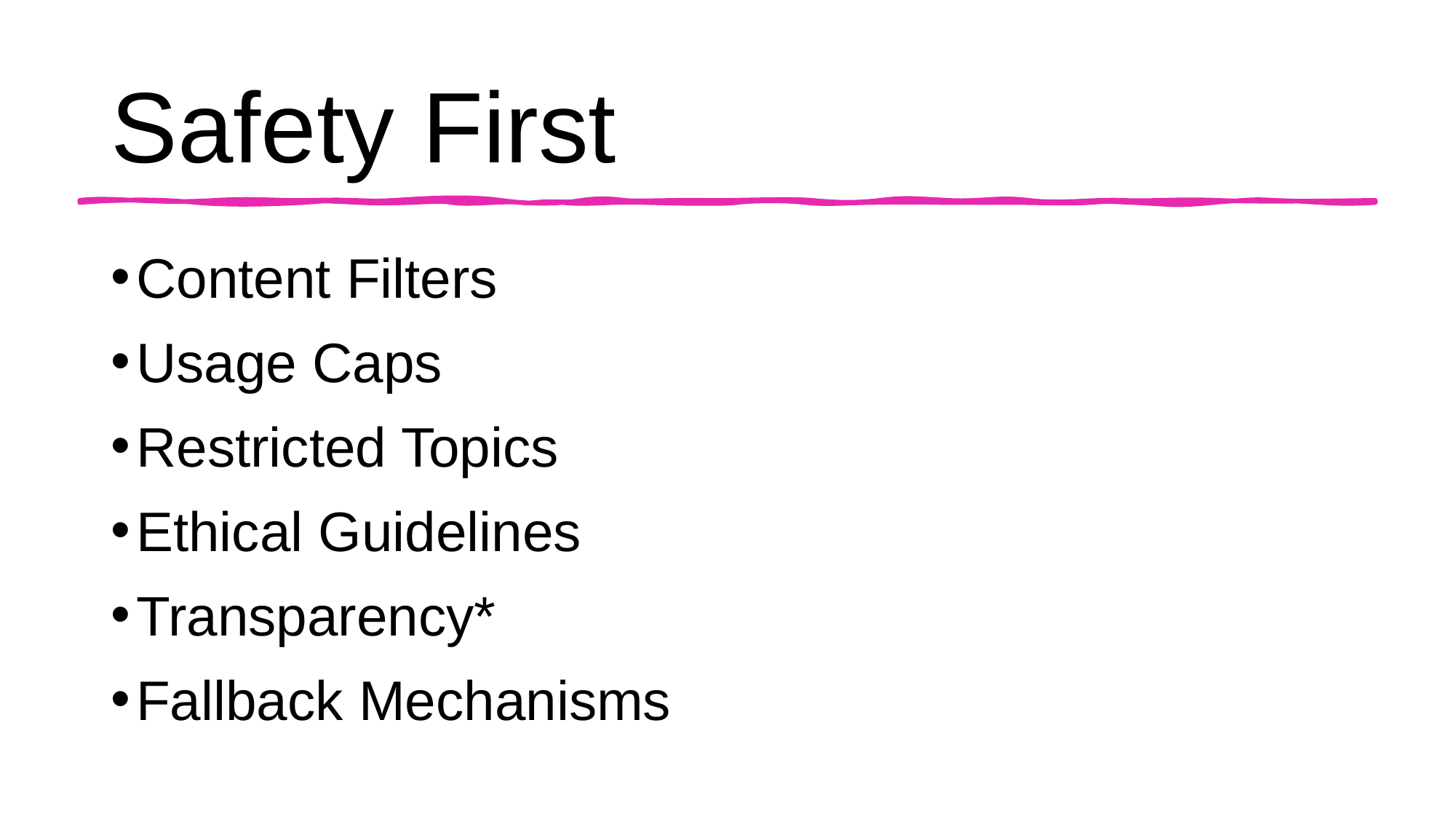

# Safety First

Content Filters
Usage Caps
Restricted Topics
Ethical Guidelines
Transparency*
Fallback Mechanisms